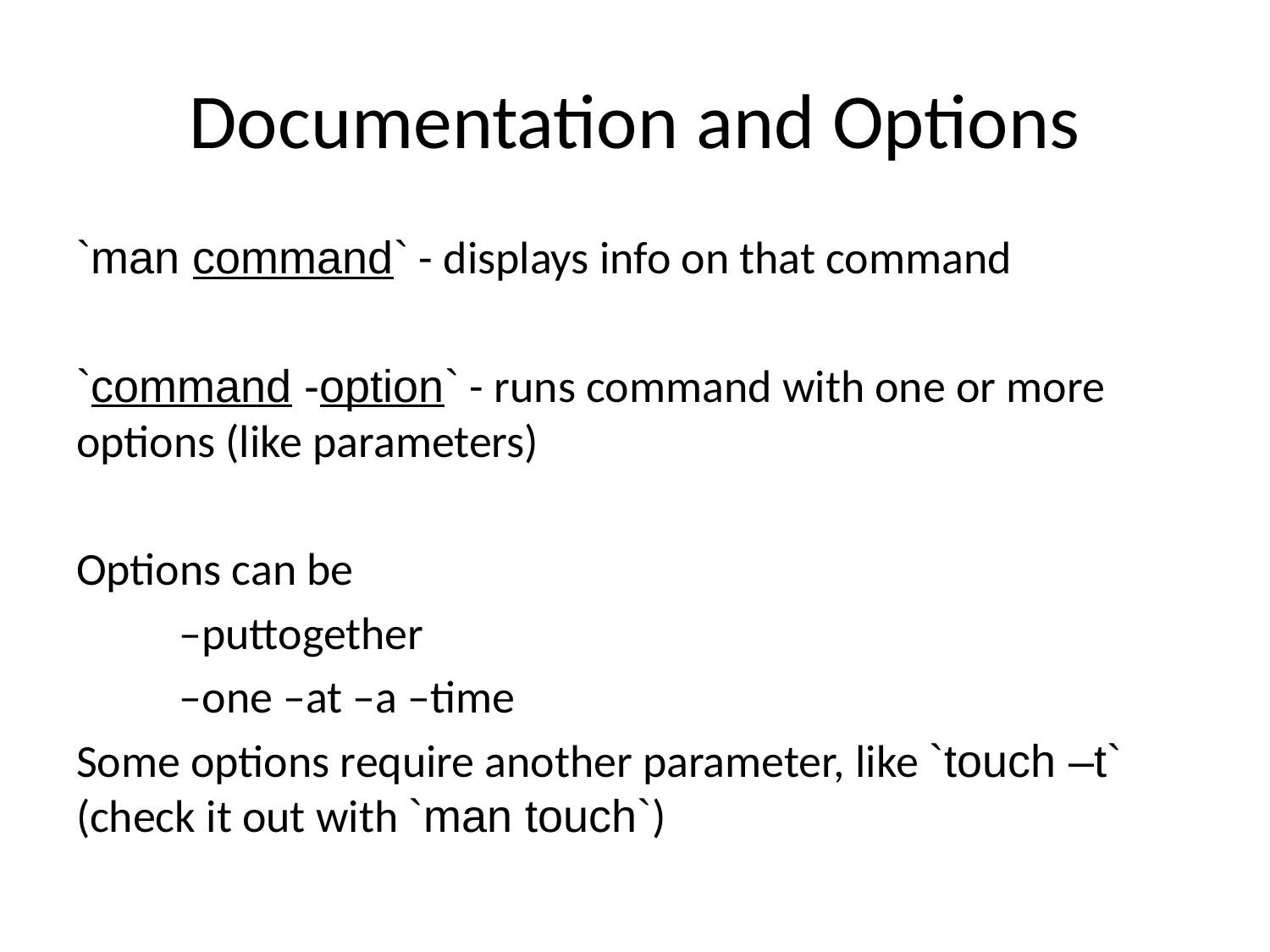

# Documentation and Options
`man command` - displays info on that command

`command -option` - runs command with one or more options (like parameters)

Options can be
	–puttogether
	–one –at –a –time
Some options require another parameter, like `touch –t` (check it out with `man touch`)